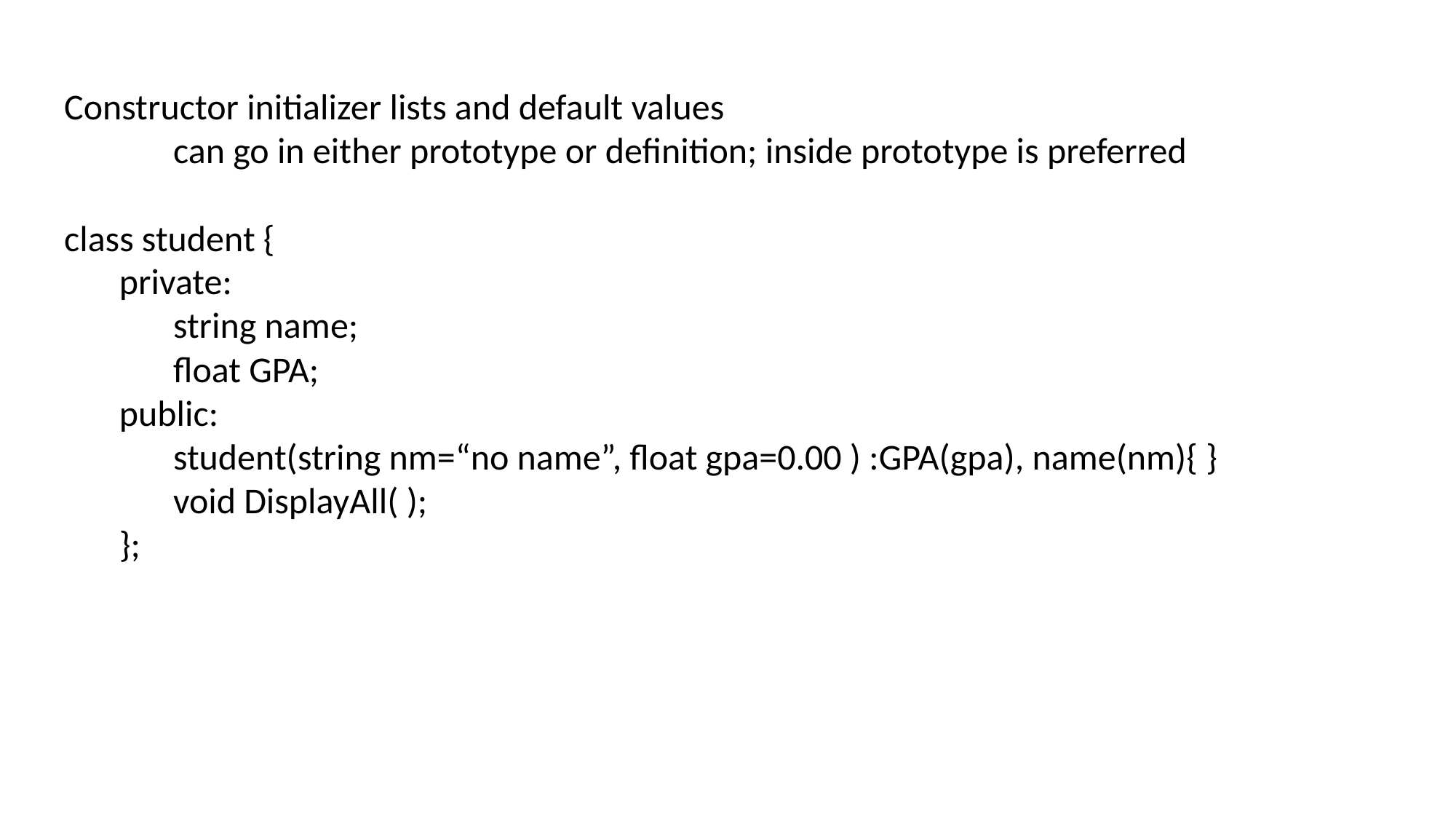

Constructor initializer lists and default values
	can go in either prototype or definition; inside prototype is preferred

class student {
	private:
		string name;
		float GPA;
	public:
		student(string nm=“no name”, float gpa=0.00 ) :GPA(gpa), name(nm){ }
		void DisplayAll( );
	};